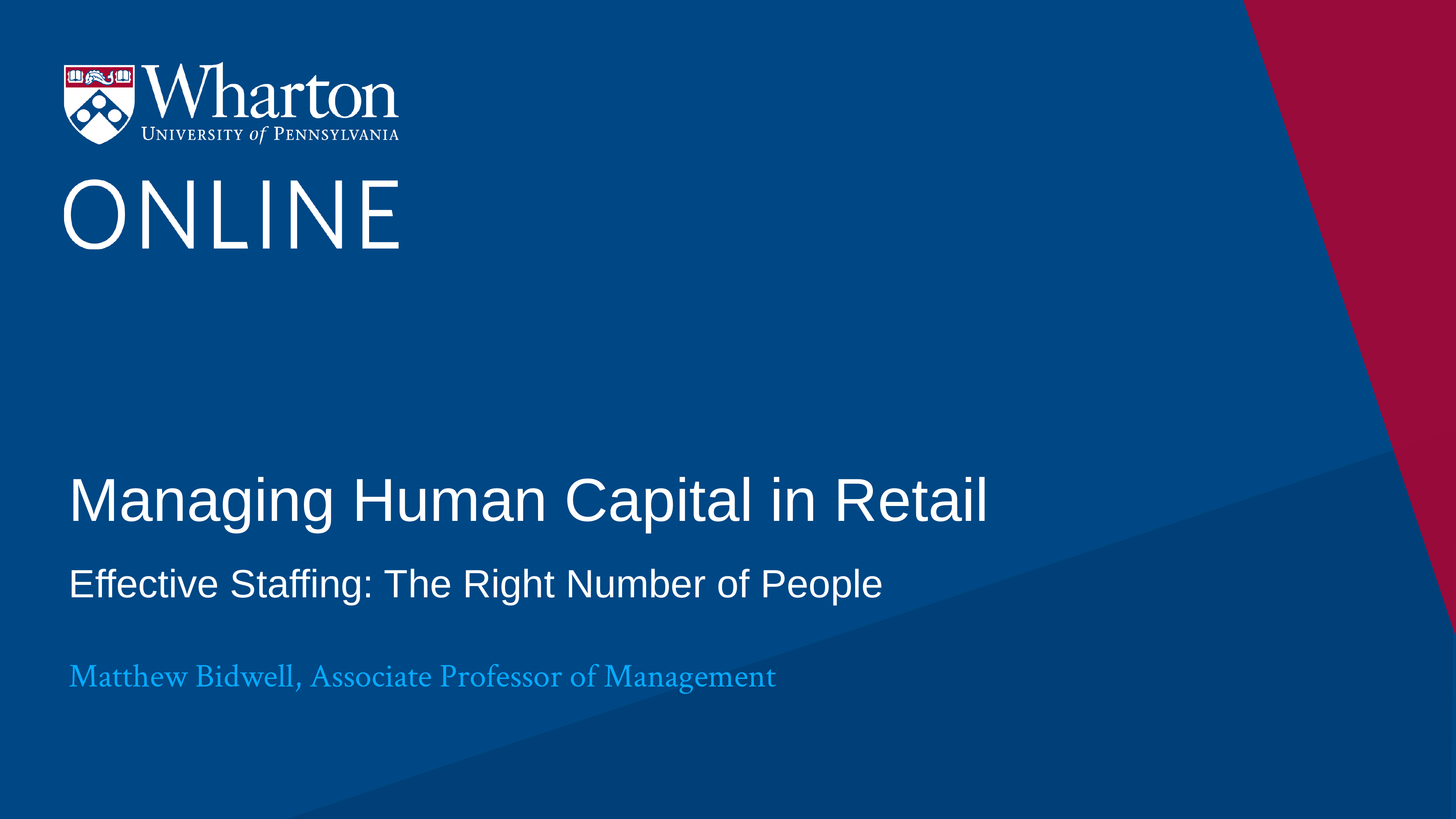

# Managing Human Capital in Retail
Effective Staffing: The Right Number of People
Matthew Bidwell, Associate Professor of Management